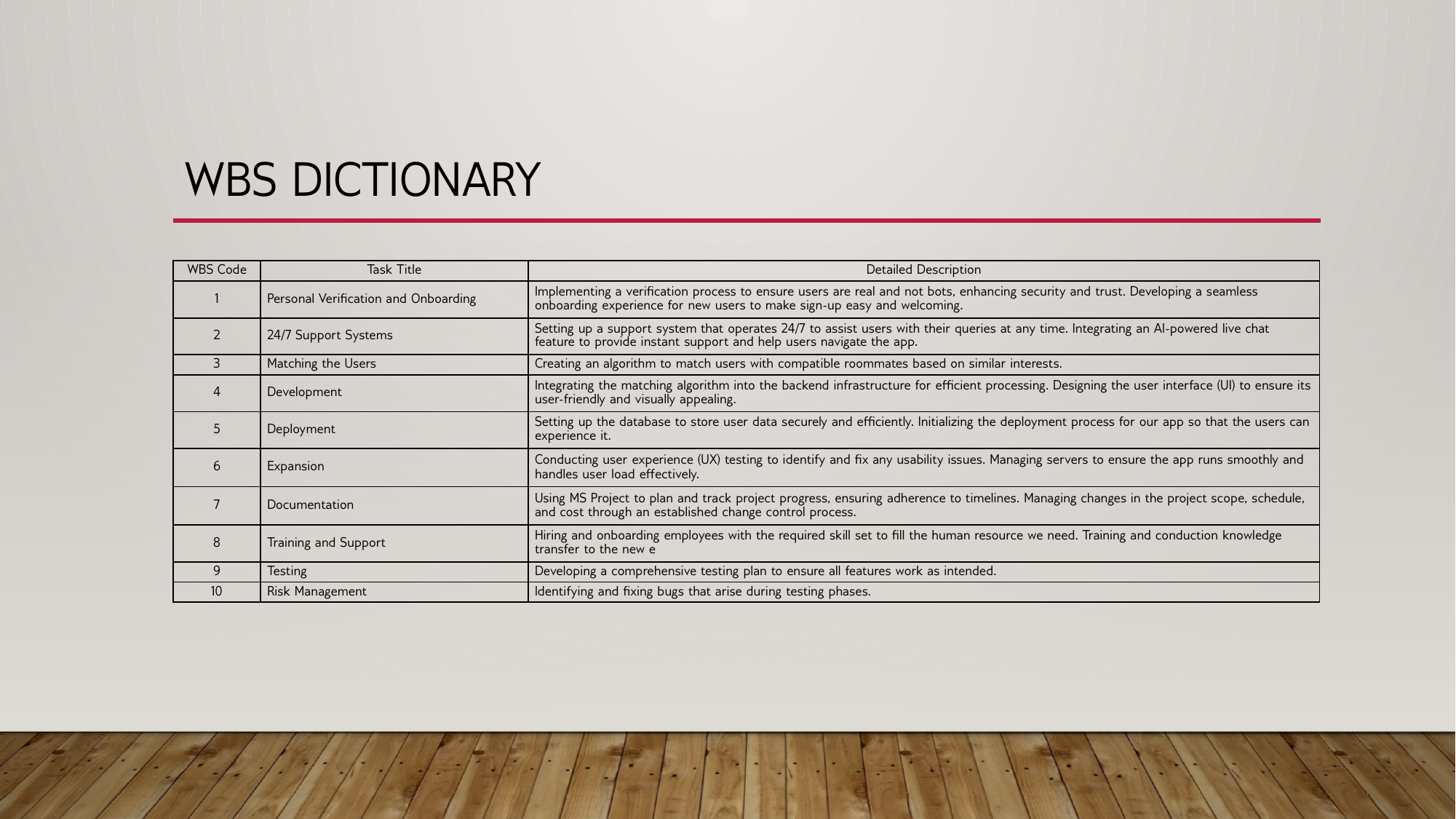

# WBS Dictionary
| WBS Code | Task Title | Detailed Description |
| --- | --- | --- |
| 1 | Personal Verification and Onboarding | Implementing a verification process to ensure users are real and not bots, enhancing security and trust. Developing a seamless onboarding experience for new users to make sign-up easy and welcoming. |
| 2 | 24/7 Support Systems | Setting up a support system that operates 24/7 to assist users with their queries at any time. Integrating an AI-powered live chat feature to provide instant support and help users navigate the app. |
| 3 | Matching the Users | Creating an algorithm to match users with compatible roommates based on similar interests. |
| 4 | Development | Integrating the matching algorithm into the backend infrastructure for efficient processing. Designing the user interface (UI) to ensure its user-friendly and visually appealing. |
| 5 | Deployment | Setting up the database to store user data securely and efficiently. Initializing the deployment process for our app so that the users can experience it. |
| 6 | Expansion | Conducting user experience (UX) testing to identify and fix any usability issues. Managing servers to ensure the app runs smoothly and handles user load effectively. |
| 7 | Documentation | Using MS Project to plan and track project progress, ensuring adherence to timelines. Managing changes in the project scope, schedule, and cost through an established change control process. |
| 8 | Training and Support | Hiring and onboarding employees with the required skill set to fill the human resource we need. Training and conduction knowledge transfer to the new e |
| 9 | Testing | Developing a comprehensive testing plan to ensure all features work as intended. |
| 10 | Risk Management | Identifying and fixing bugs that arise during testing phases. |